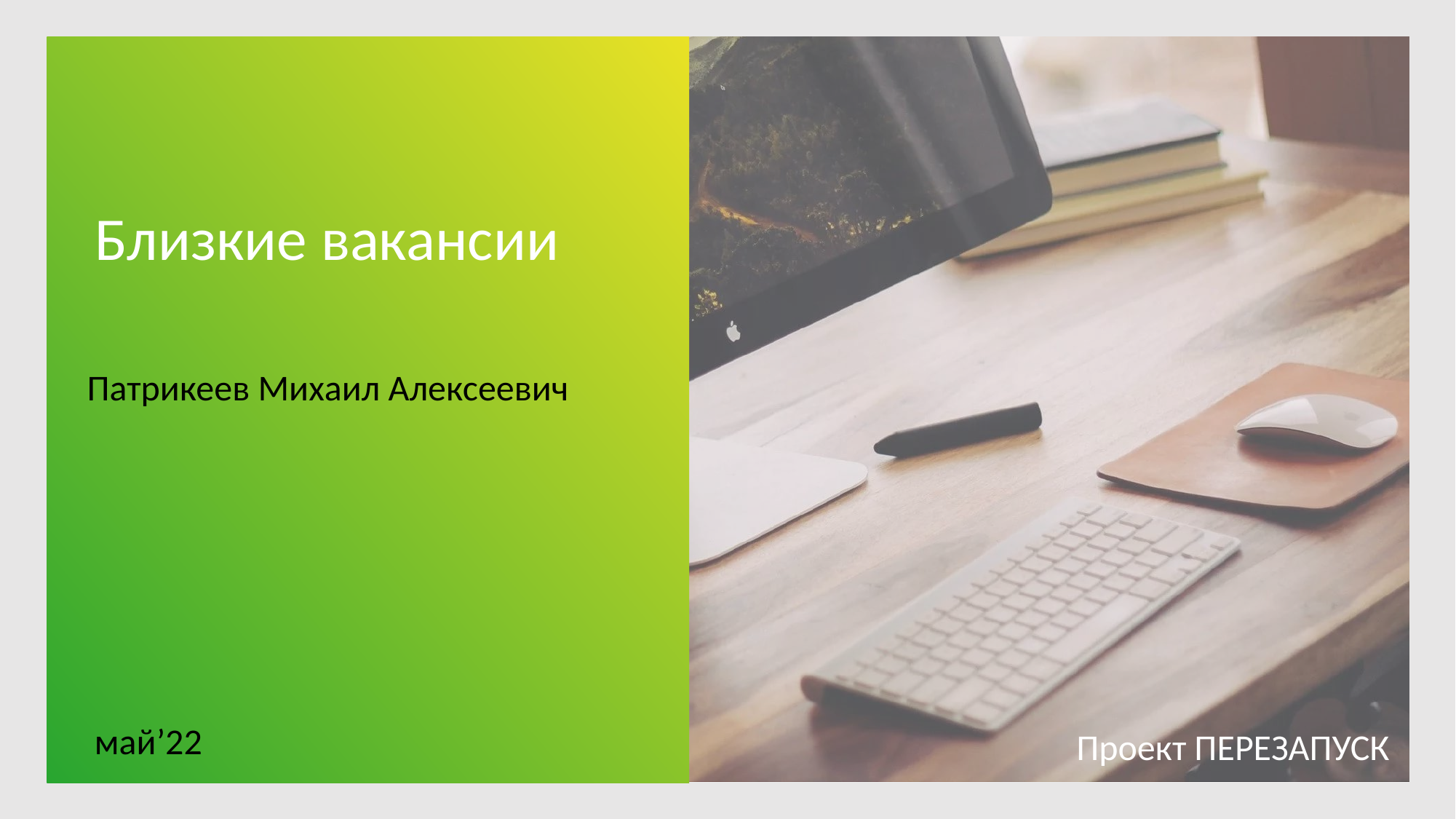

# Близкие вакансии
Патрикеев Михаил Алексеевич
май’22